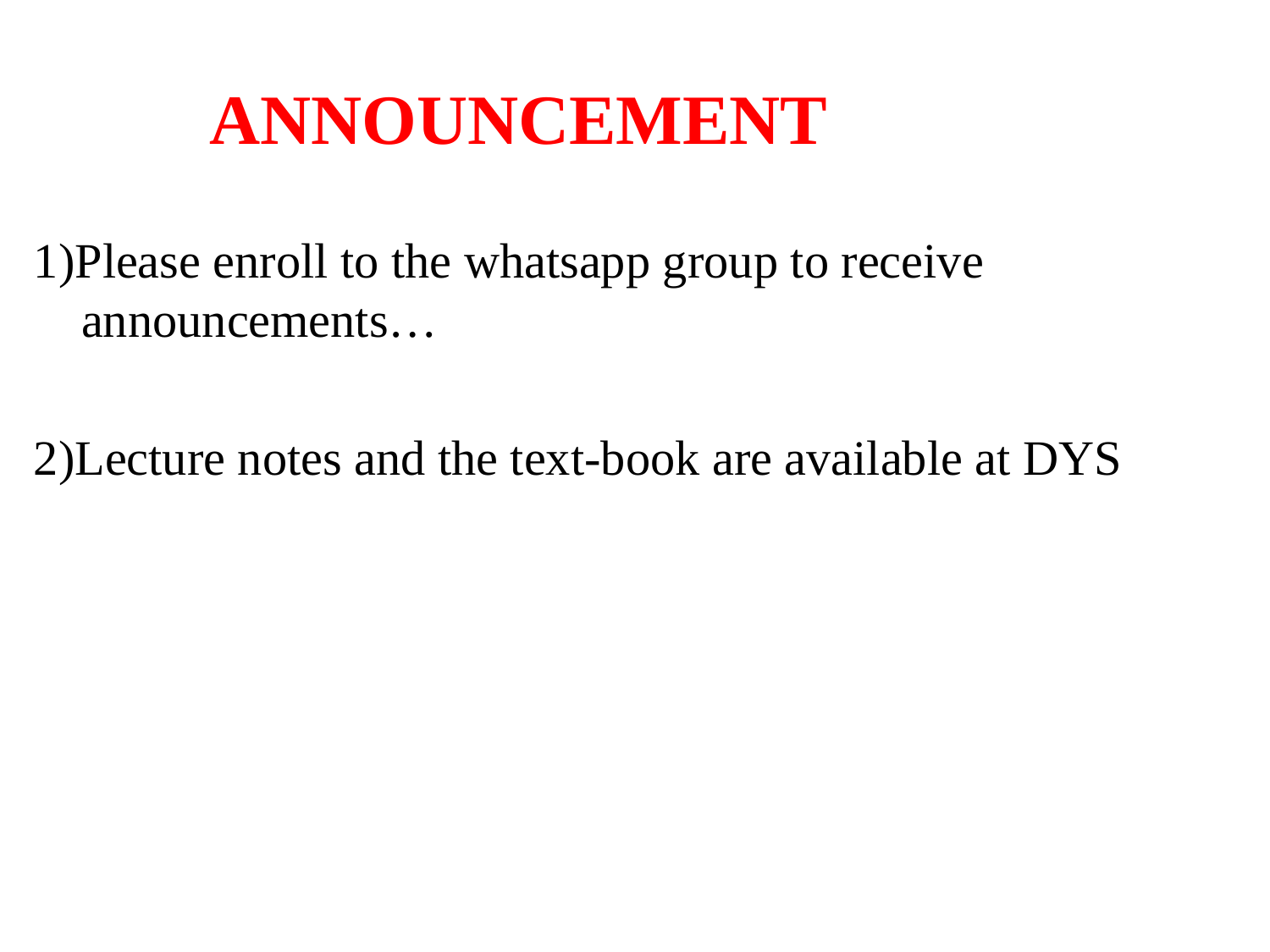

# ANNOUNCEMENT
1)Please enroll to the whatsapp group to receive announcements…

2)Lecture notes and the text-book are available at DYS